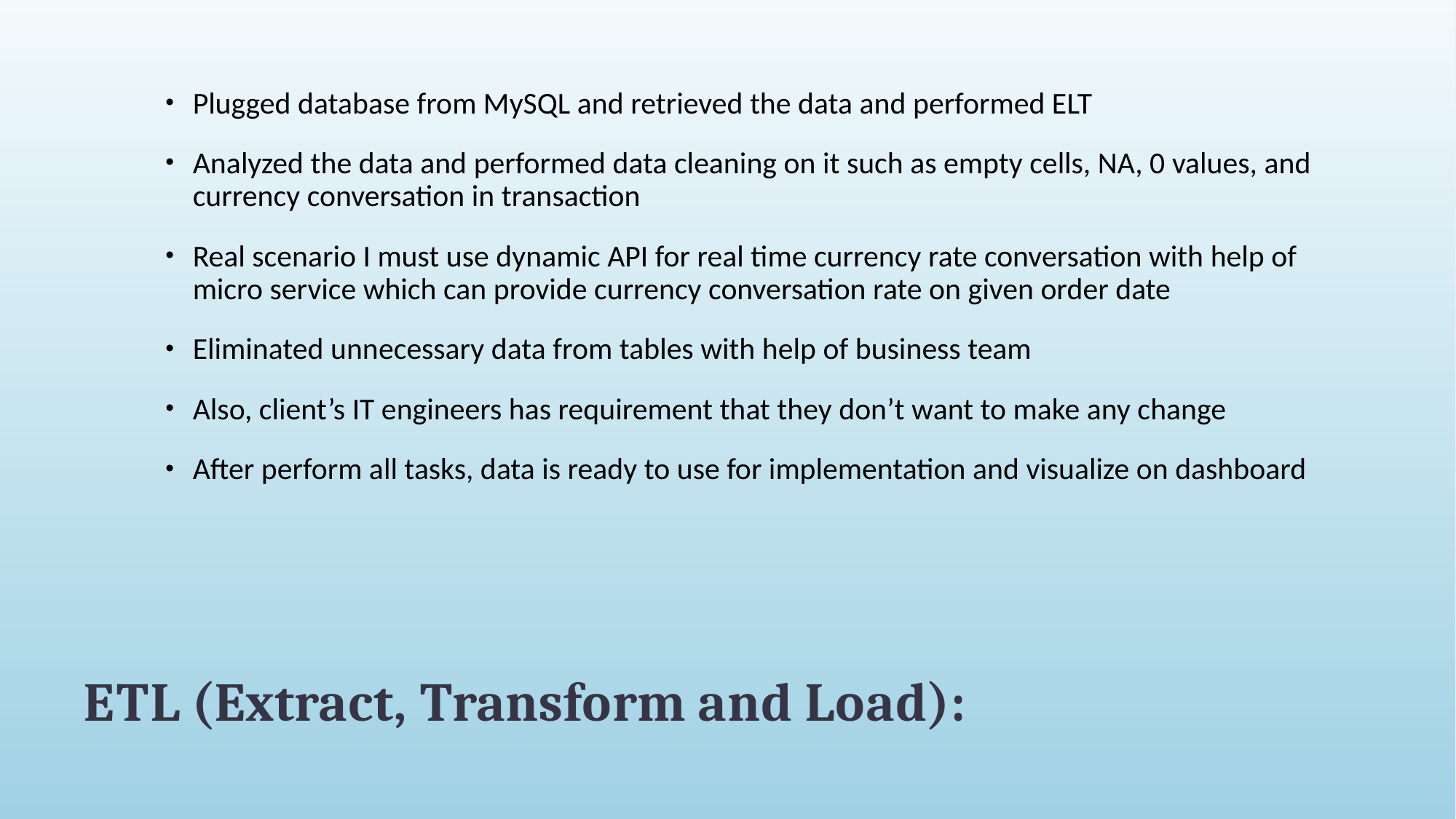

Plugged database from MySQL and retrieved the data and performed ELT
Analyzed the data and performed data cleaning on it such as empty cells, NA, 0 values, and currency conversation in transaction
Real scenario I must use dynamic API for real time currency rate conversation with help of micro service which can provide currency conversation rate on given order date
Eliminated unnecessary data from tables with help of business team
Also, client’s IT engineers has requirement that they don’t want to make any change
After perform all tasks, data is ready to use for implementation and visualize on dashboard
# ETL (Extract, Transform and Load):